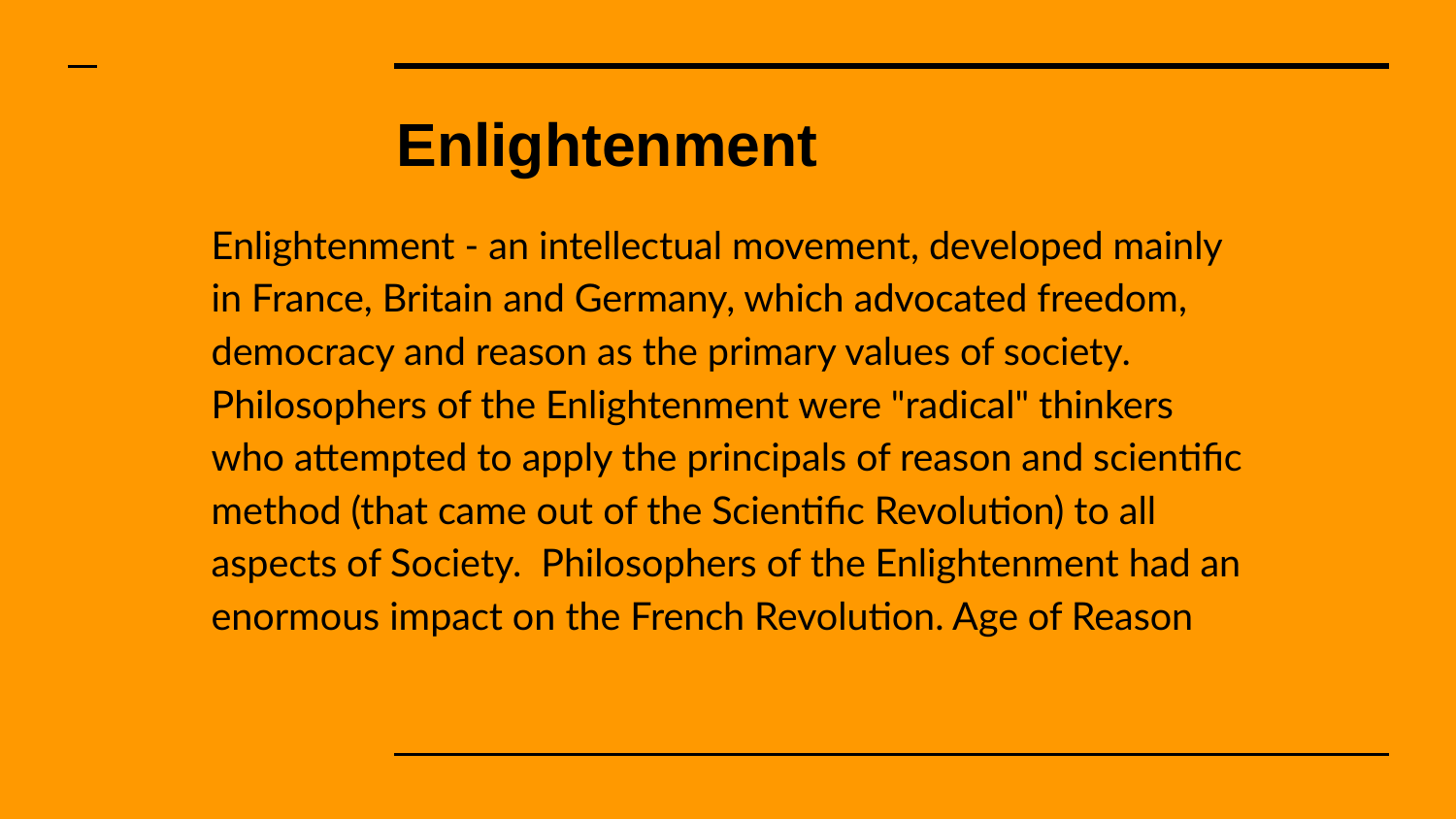

# Enlightenment
Enlightenment - an intellectual movement, developed mainly in France, Britain and Germany, which advocated freedom, democracy and reason as the primary values of society. Philosophers of the Enlightenment were "radical" thinkers who attempted to apply the principals of reason and scientific method (that came out of the Scientific Revolution) to all aspects of Society.  Philosophers of the Enlightenment had an enormous impact on the French Revolution. Age of Reason